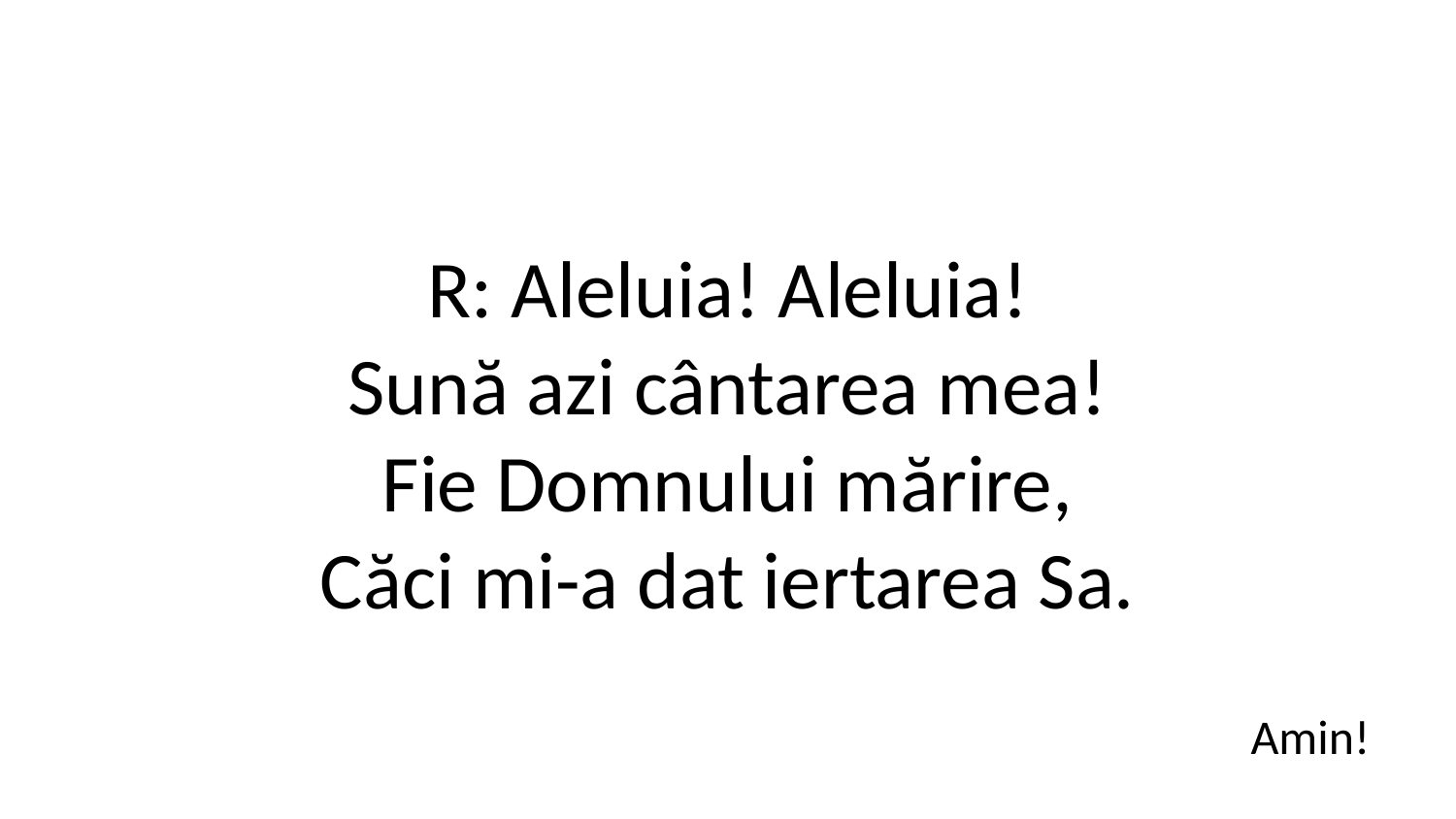

R: Aleluia! Aleluia!
Sună azi cântarea mea!
Fie Domnului mărire,
Căci mi-a dat iertarea Sa.

Amin!